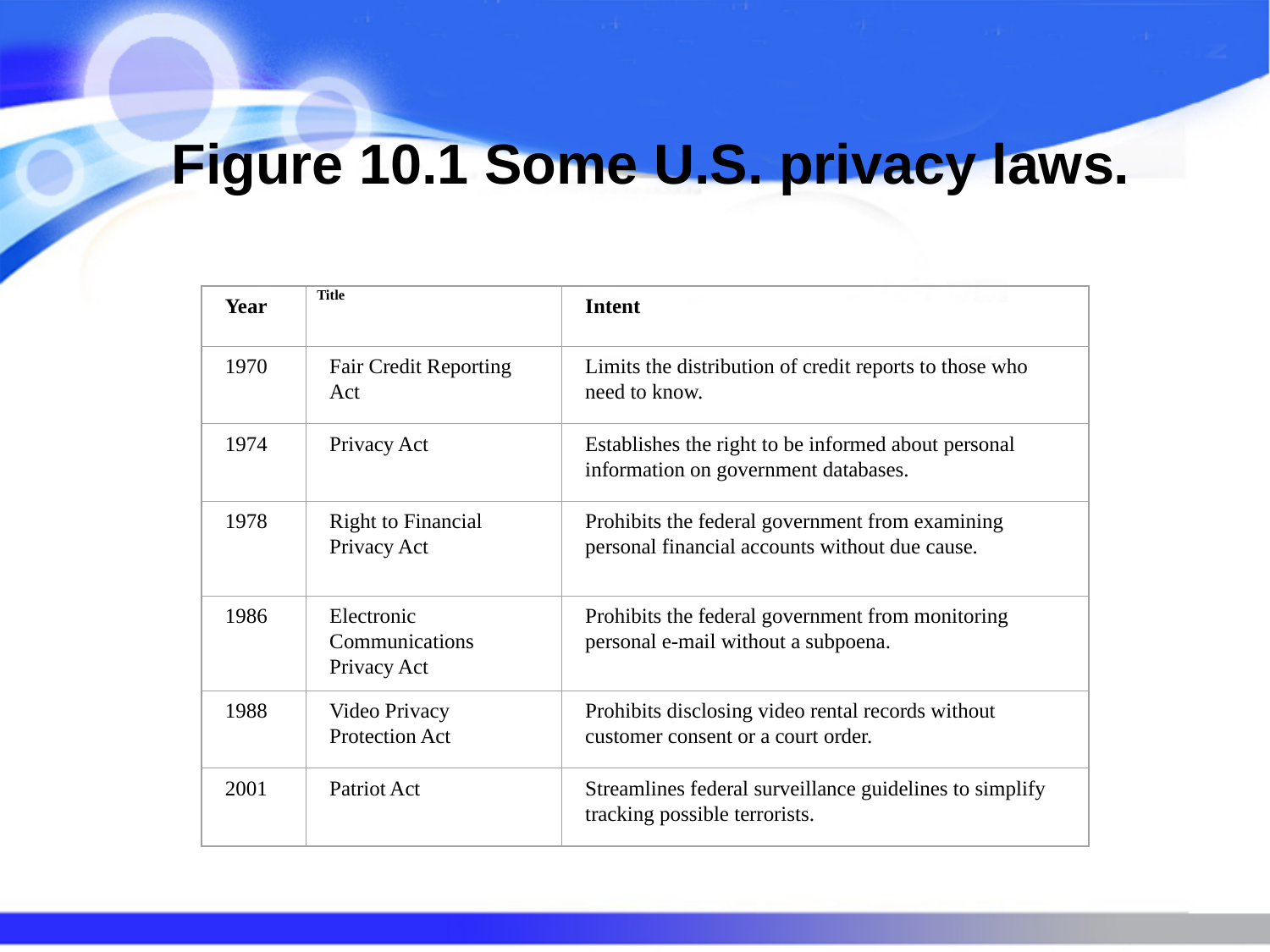

# Figure 10.1 Some U.S. privacy laws.

Year

Title

Intent

1970

Fair Credit Reporting Act

Limits the distribution of credit reports to those who need to know.

1974

Privacy Act

Establishes the right to be informed about personal information on government databases.

1978

Right to Financial Privacy Act

Prohibits the federal government from examining personal financial accounts without due cause.

1986

Electronic Communications Privacy Act

Prohibits the federal government from monitoring personal e-mail without a subpoena.

1988

Video Privacy Protection Act

Prohibits disclosing video rental records without customer consent or a court order.

2001

Patriot Act

Streamlines federal surveillance guidelines to simplify tracking possible terrorists.